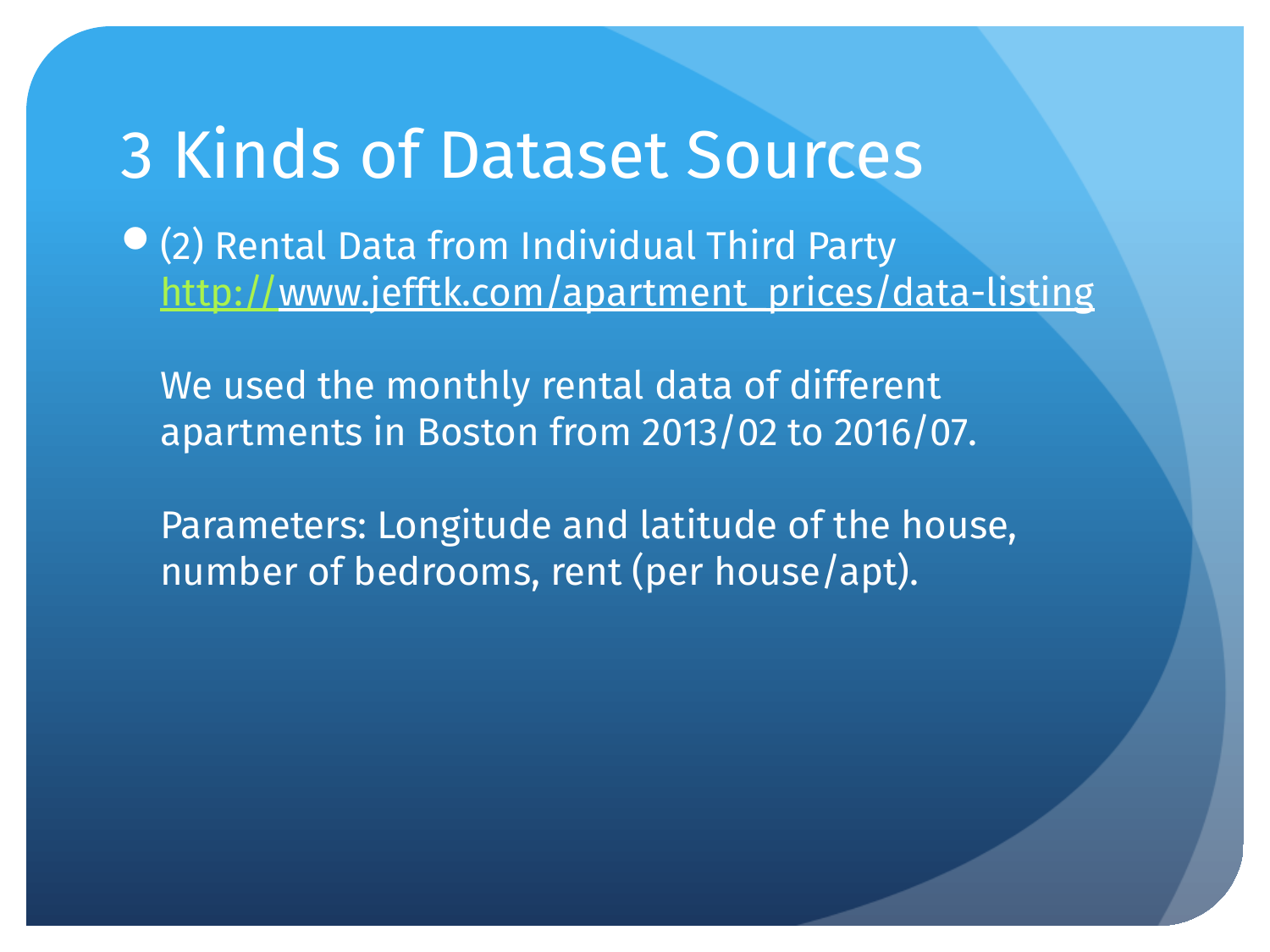

# 3 Kinds of Dataset Sources
(2) Rental Data from Individual Third Party
http://www.jefftk.com/apartment_prices/data-listing
We used the monthly rental data of different apartments in Boston from 2013/02 to 2016/07.
Parameters: Longitude and latitude of the house, number of bedrooms, rent (per house/apt).